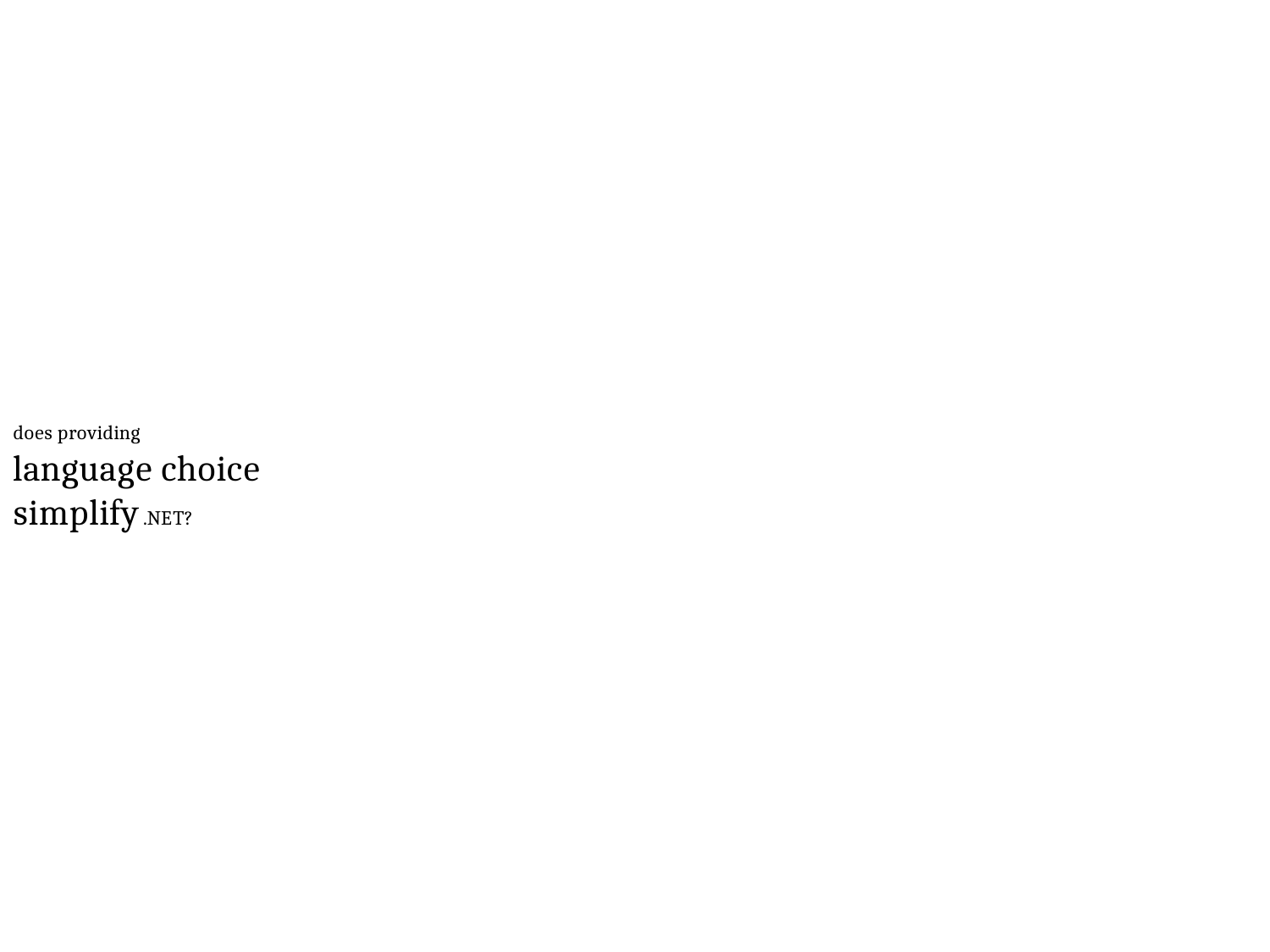

# does providing language choice simplify .NET?